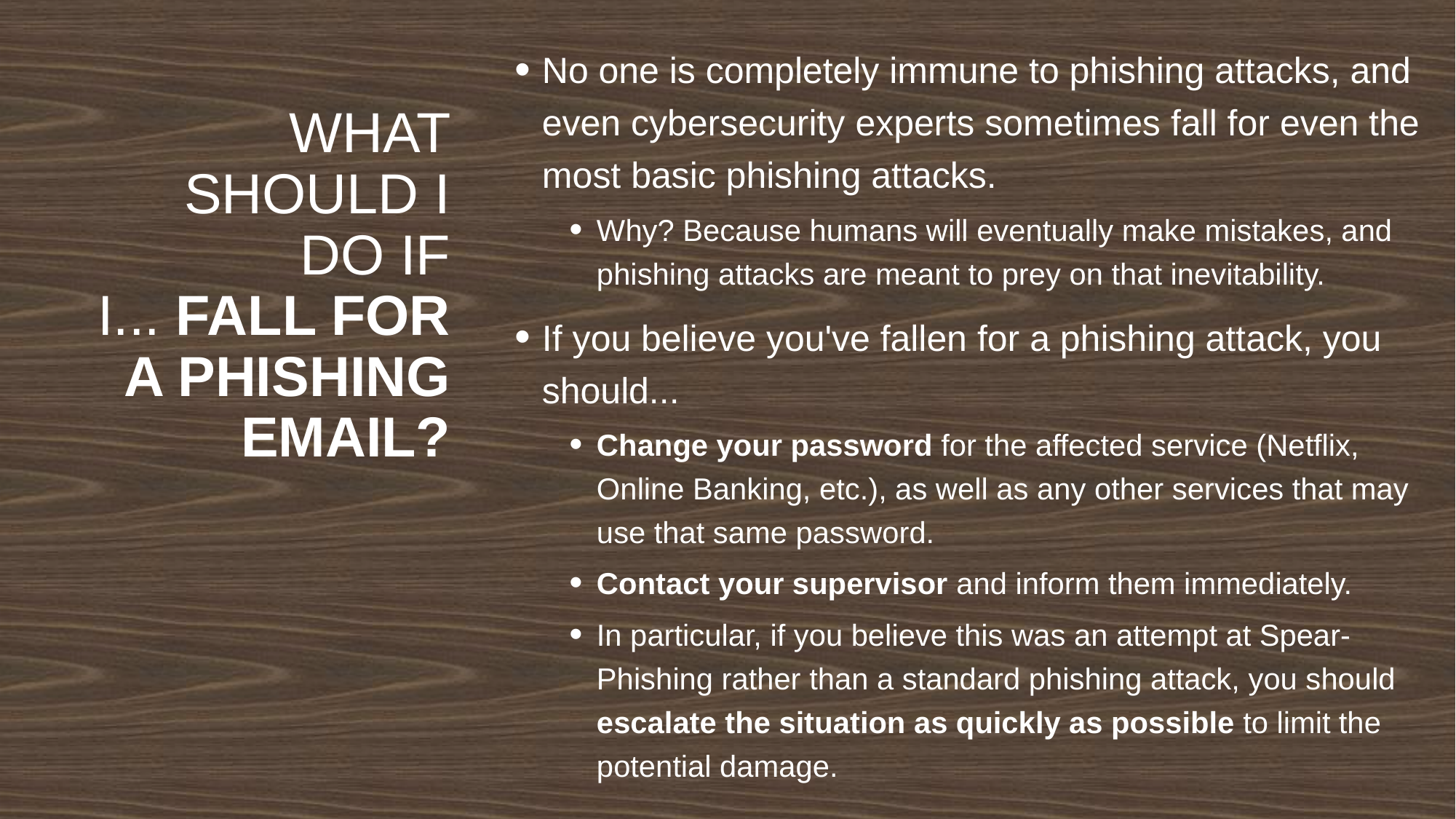

# What should I do if I... fall for a phishing email?
No one is completely immune to phishing attacks, and even cybersecurity experts sometimes fall for even the most basic phishing attacks.
Why? Because humans will eventually make mistakes, and phishing attacks are meant to prey on that inevitability.
If you believe you've fallen for a phishing attack, you should...
Change your password for the affected service (Netflix, Online Banking, etc.), as well as any other services that may use that same password.
Contact your supervisor and inform them immediately.
In particular, if you believe this was an attempt at Spear-Phishing rather than a standard phishing attack, you should escalate the situation as quickly as possible to limit the potential damage.